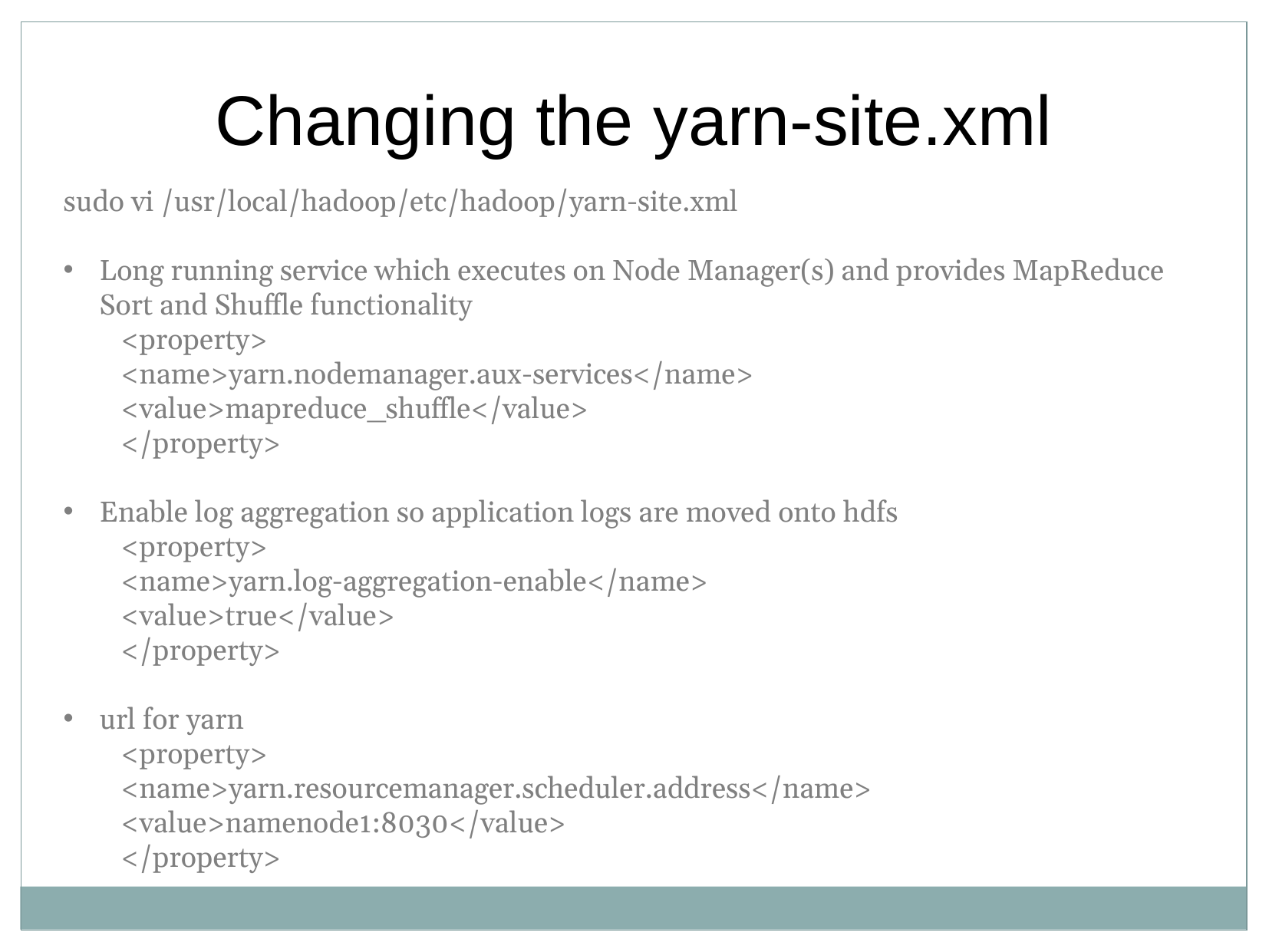

Changing the yarn-site.xml
sudo vi /usr/local/hadoop/etc/hadoop/yarn-site.xml

Long running service which executes on Node Manager(s) and provides MapReduce Sort and Shuffle functionality
<property>
<name>yarn.nodemanager.aux-services</name>
<value>mapreduce_shuffle</value>
</property>

Enable log aggregation so application logs are moved onto hdfs
<property>
<name>yarn.log-aggregation-enable</name>
<value>true</value>
</property>

url for yarn
<property>
<name>yarn.resourcemanager.scheduler.address</name>
<value>namenode1:8030</value>
</property>